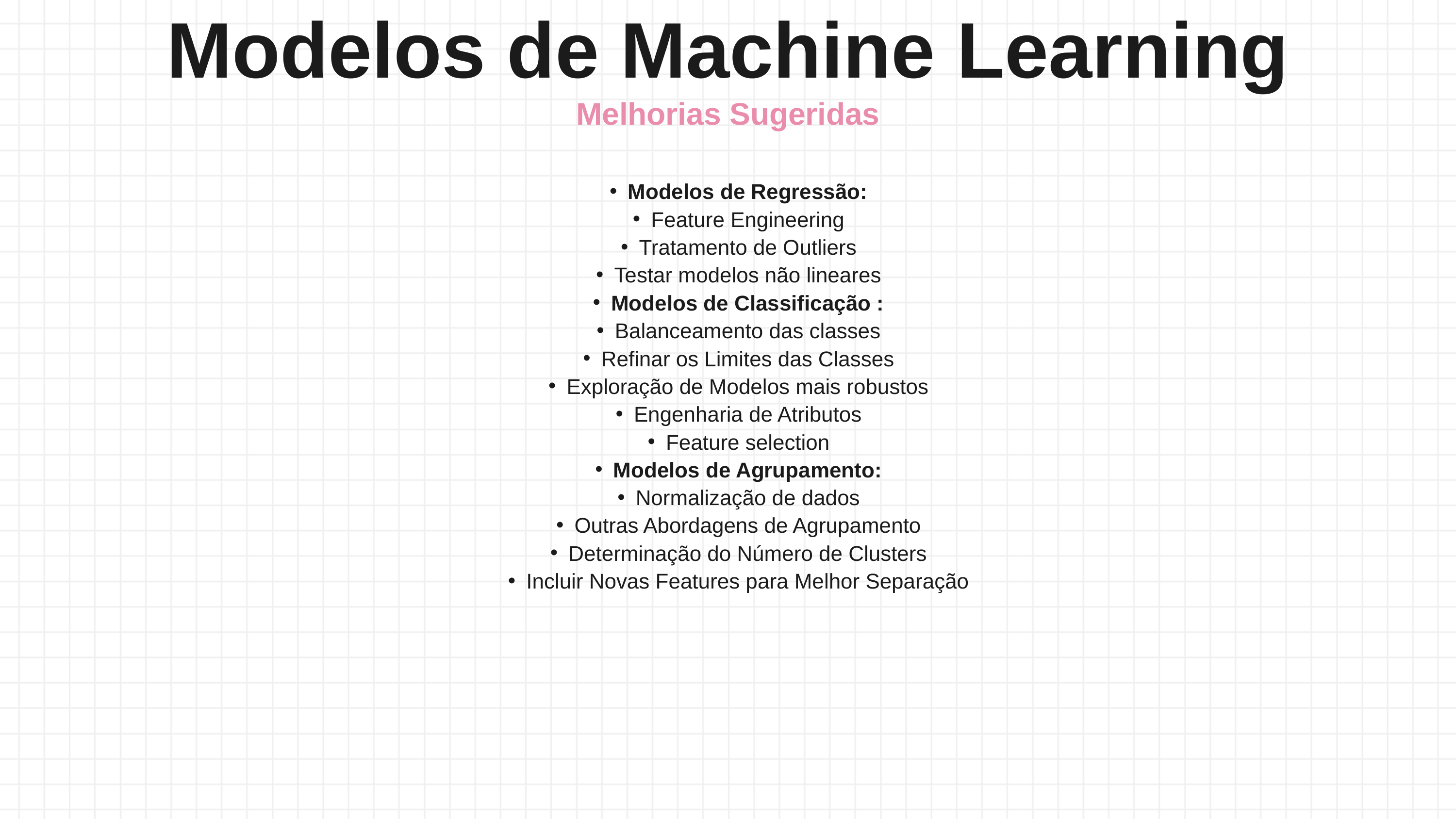

Modelos de Machine Learning
Melhorias Sugeridas
Modelos de Regressão:
Feature Engineering
Tratamento de Outliers
Testar modelos não lineares
Modelos de Classificação :
Balanceamento das classes
Refinar os Limites das Classes
Exploração de Modelos mais robustos
Engenharia de Atributos
Feature selection
Modelos de Agrupamento:
Normalização de dados
Outras Abordagens de Agrupamento
Determinação do Número de Clusters
Incluir Novas Features para Melhor Separação